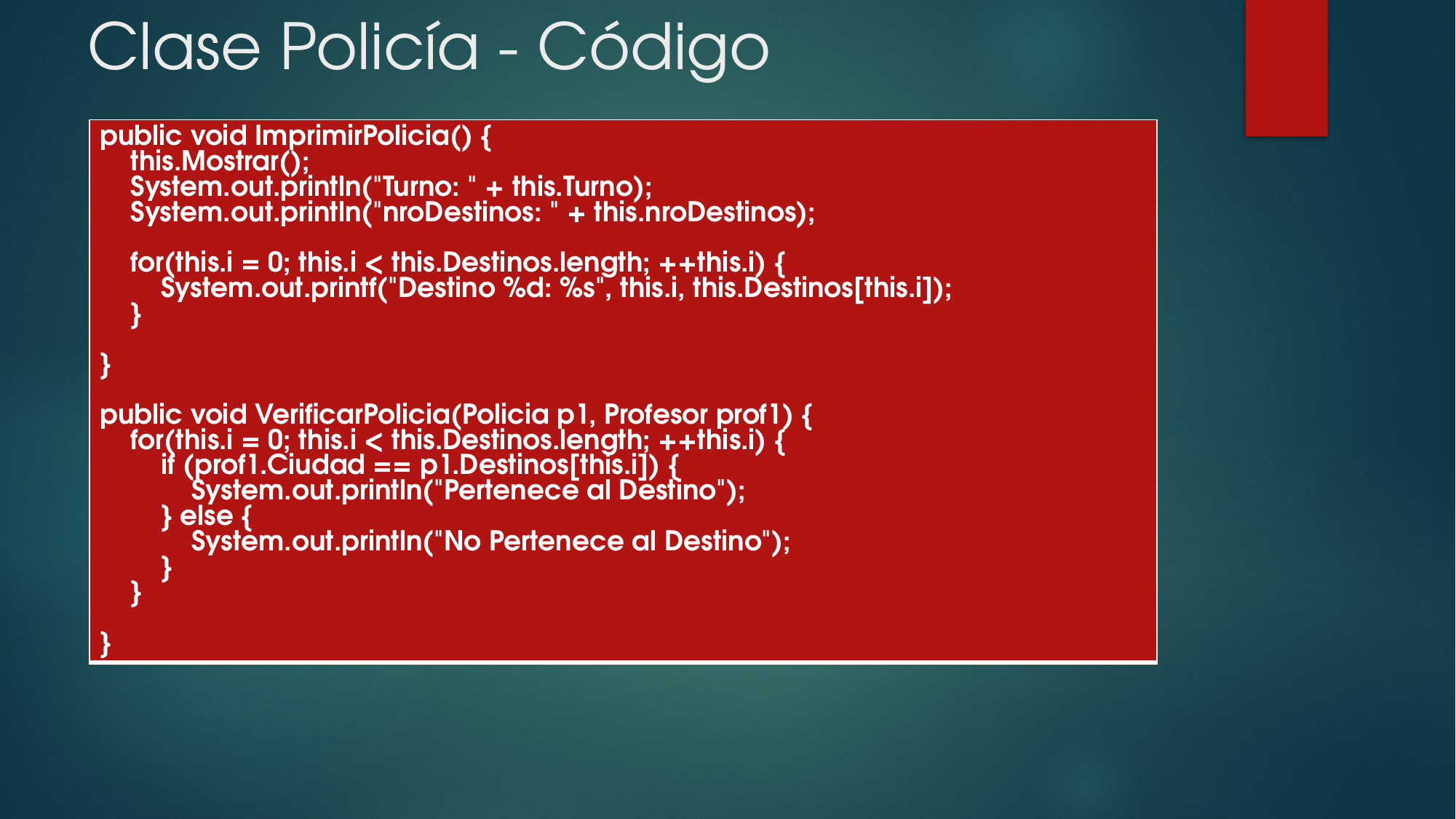

# Clase Policía - Código
| public void ImprimirPolicia() { this.Mostrar(); System.out.println("Turno: " + this.Turno); System.out.println("nroDestinos: " + this.nroDestinos); for(this.i = 0; this.i < this.Destinos.length; ++this.i) { System.out.printf("Destino %d: %s", this.i, this.Destinos[this.i]); } } public void VerificarPolicia(Policia p1, Profesor prof1) { for(this.i = 0; this.i < this.Destinos.length; ++this.i) { if (prof1.Ciudad == p1.Destinos[this.i]) { System.out.println("Pertenece al Destino"); } else { System.out.println("No Pertenece al Destino"); } } } |
| --- |